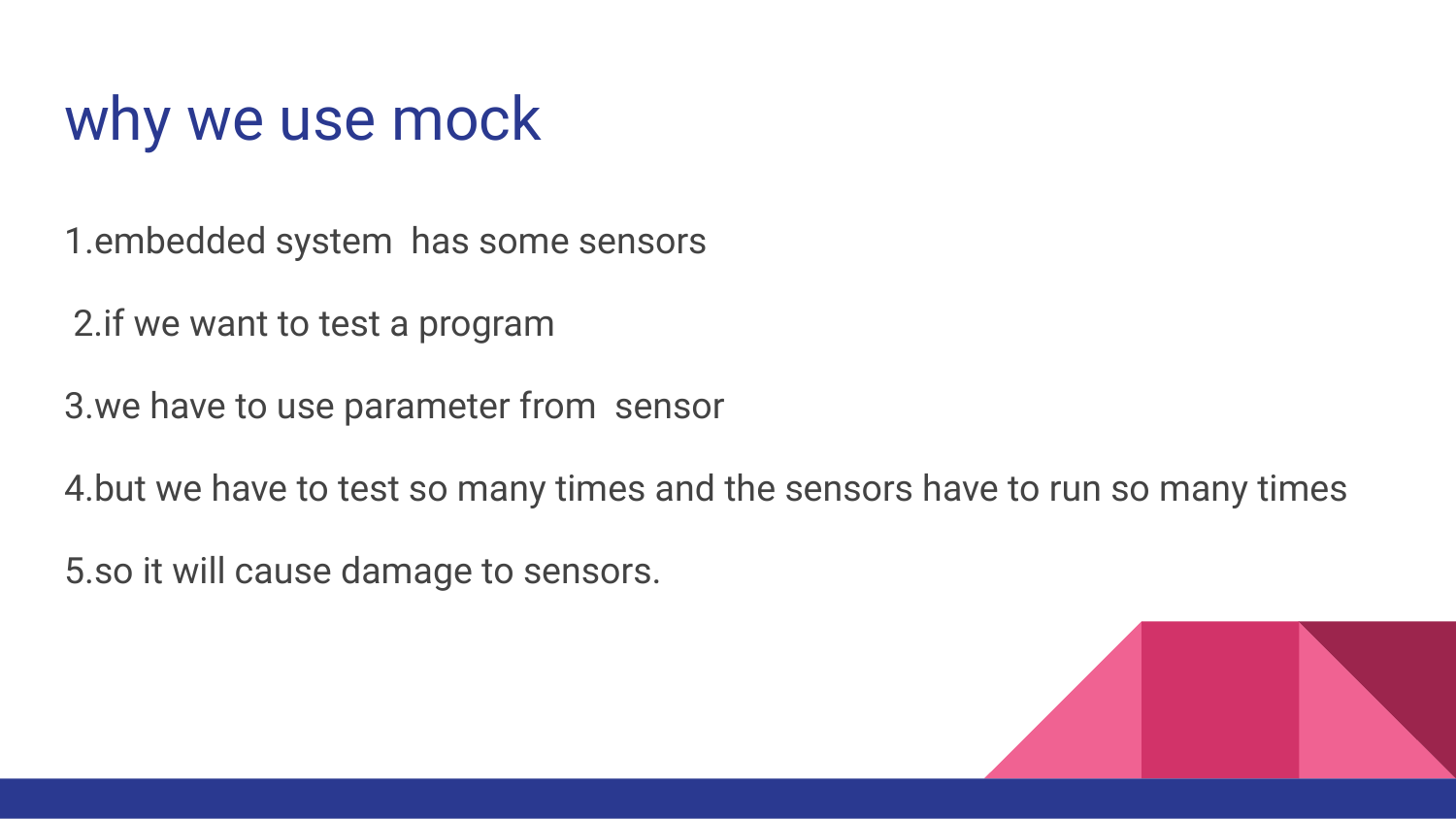

# why we use mock
1.embedded system  has some sensors
 2.if we want to test a program
3.we have to use parameter from  sensor
4.but we have to test so many times and the sensors have to run so many times
5.so it will cause damage to sensors.